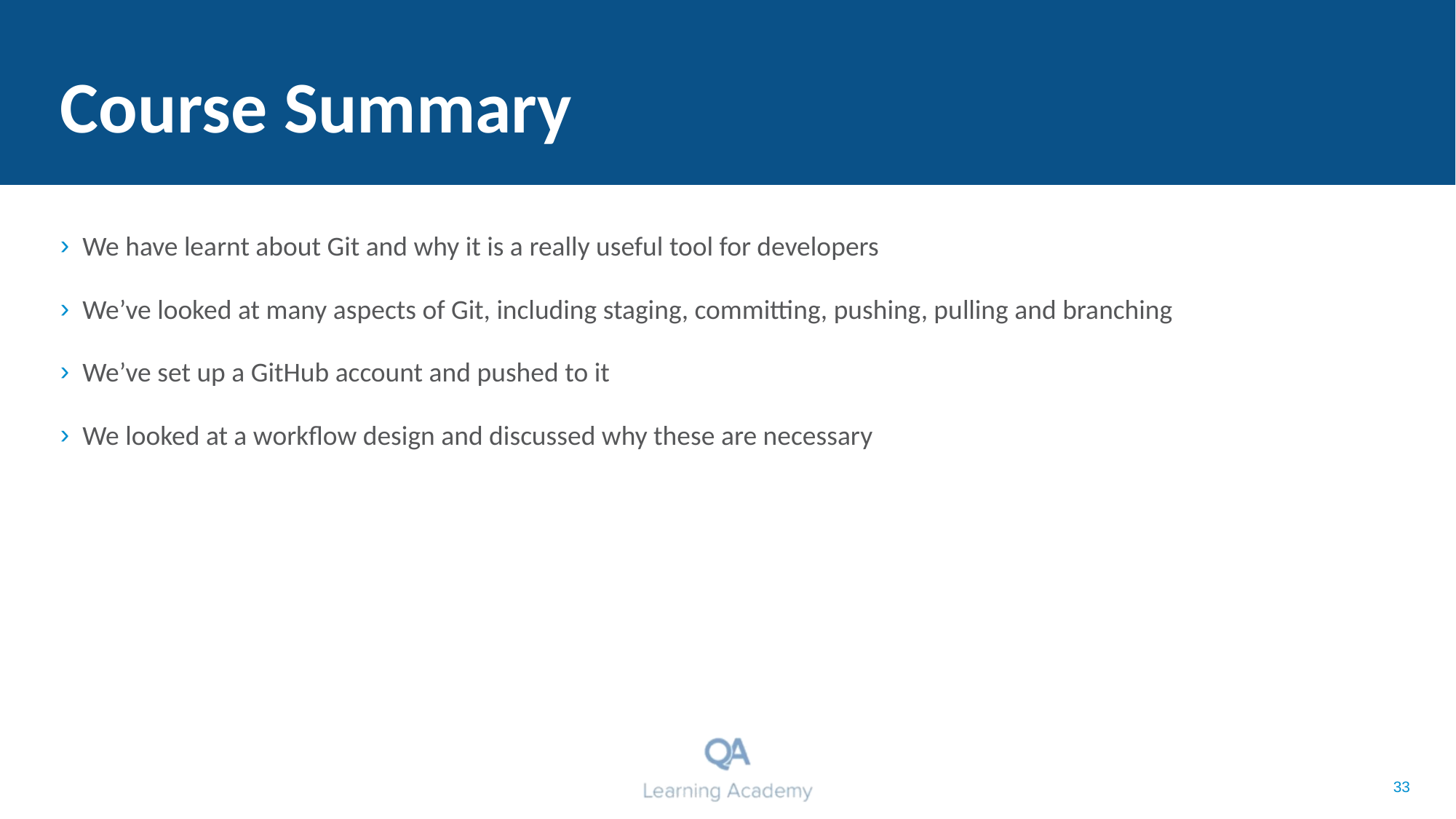

# Course Summary
We have learnt about Git and why it is a really useful tool for developers
We’ve looked at many aspects of Git, including staging, committing, pushing, pulling and branching
We’ve set up a GitHub account and pushed to it
We looked at a workflow design and discussed why these are necessary